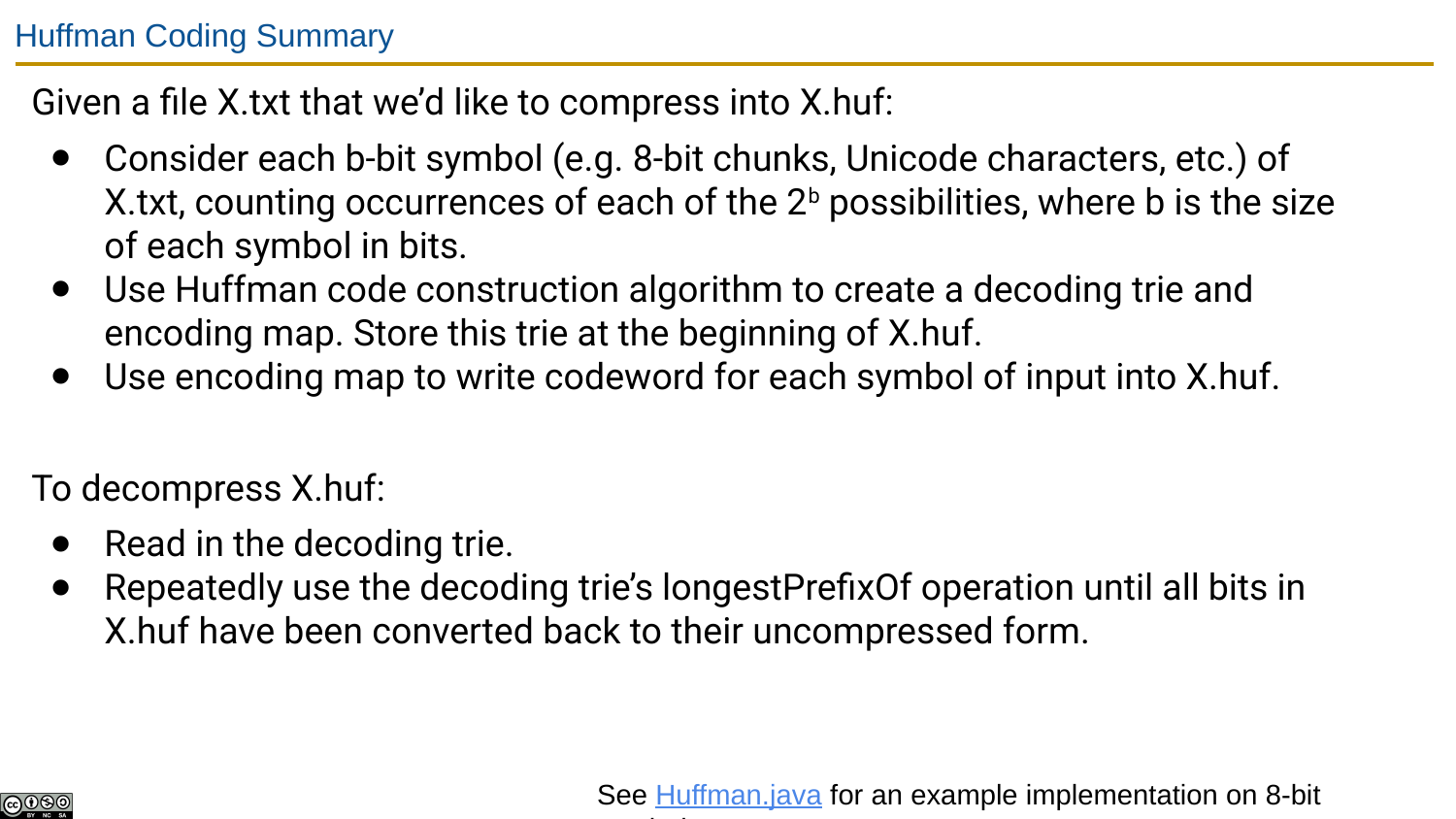

# Huffman Coding Summary
Given a file X.txt that we’d like to compress into X.huf:
Consider each b-bit symbol (e.g. 8-bit chunks, Unicode characters, etc.) of X.txt, counting occurrences of each of the 2b possibilities, where b is the size of each symbol in bits.
Use Huffman code construction algorithm to create a decoding trie and encoding map. Store this trie at the beginning of X.huf.
Use encoding map to write codeword for each symbol of input into X.huf.

To decompress X.huf:
Read in the decoding trie.
Repeatedly use the decoding trie’s longestPrefixOf operation until all bits in X.huf have been converted back to their uncompressed form.
See Huffman.java for an example implementation on 8-bit symbols.